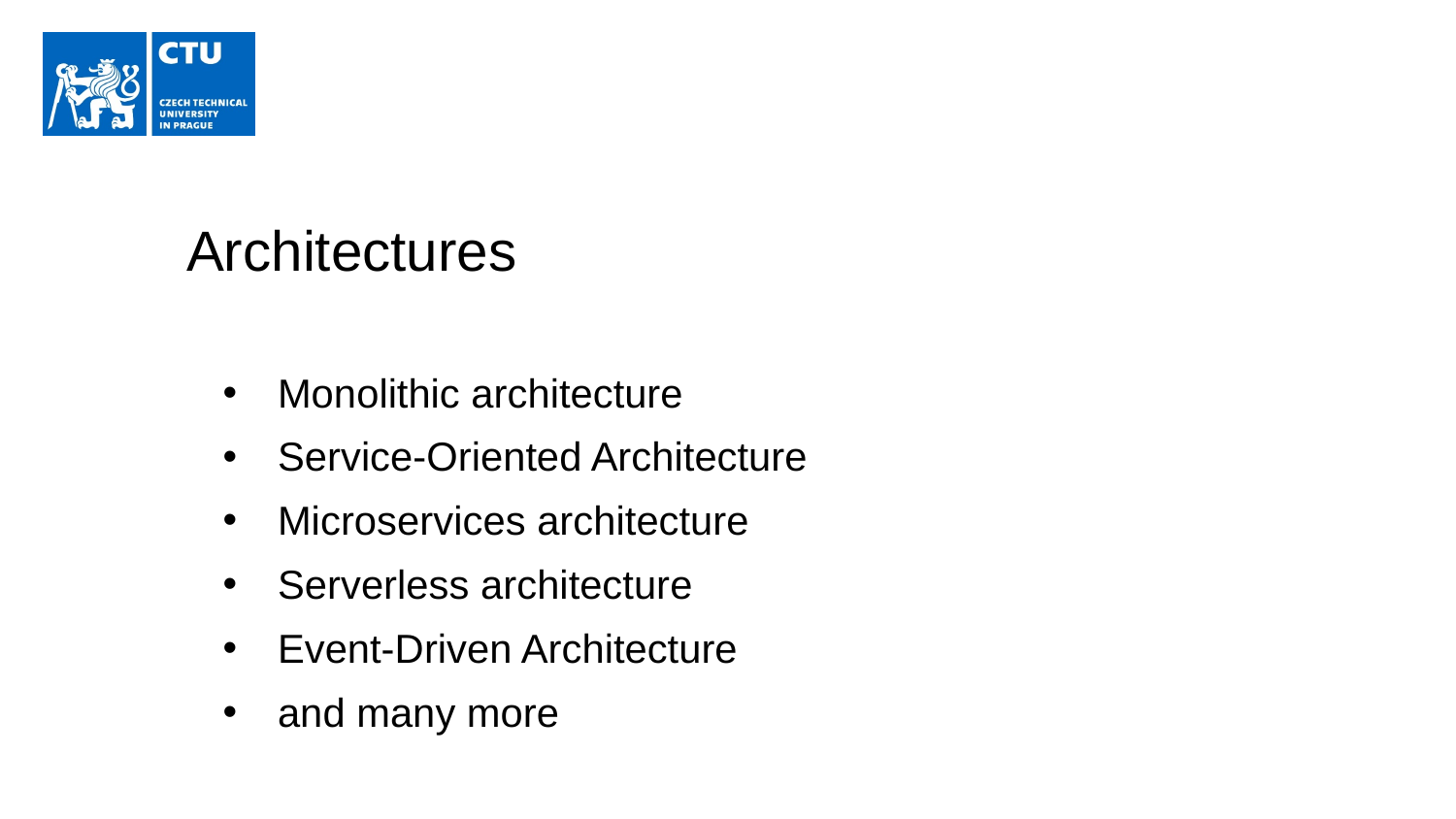

# Architectures
Monolithic architecture
Service-Oriented Architecture
Microservices architecture
Serverless architecture
Event-Driven Architecture
and many more